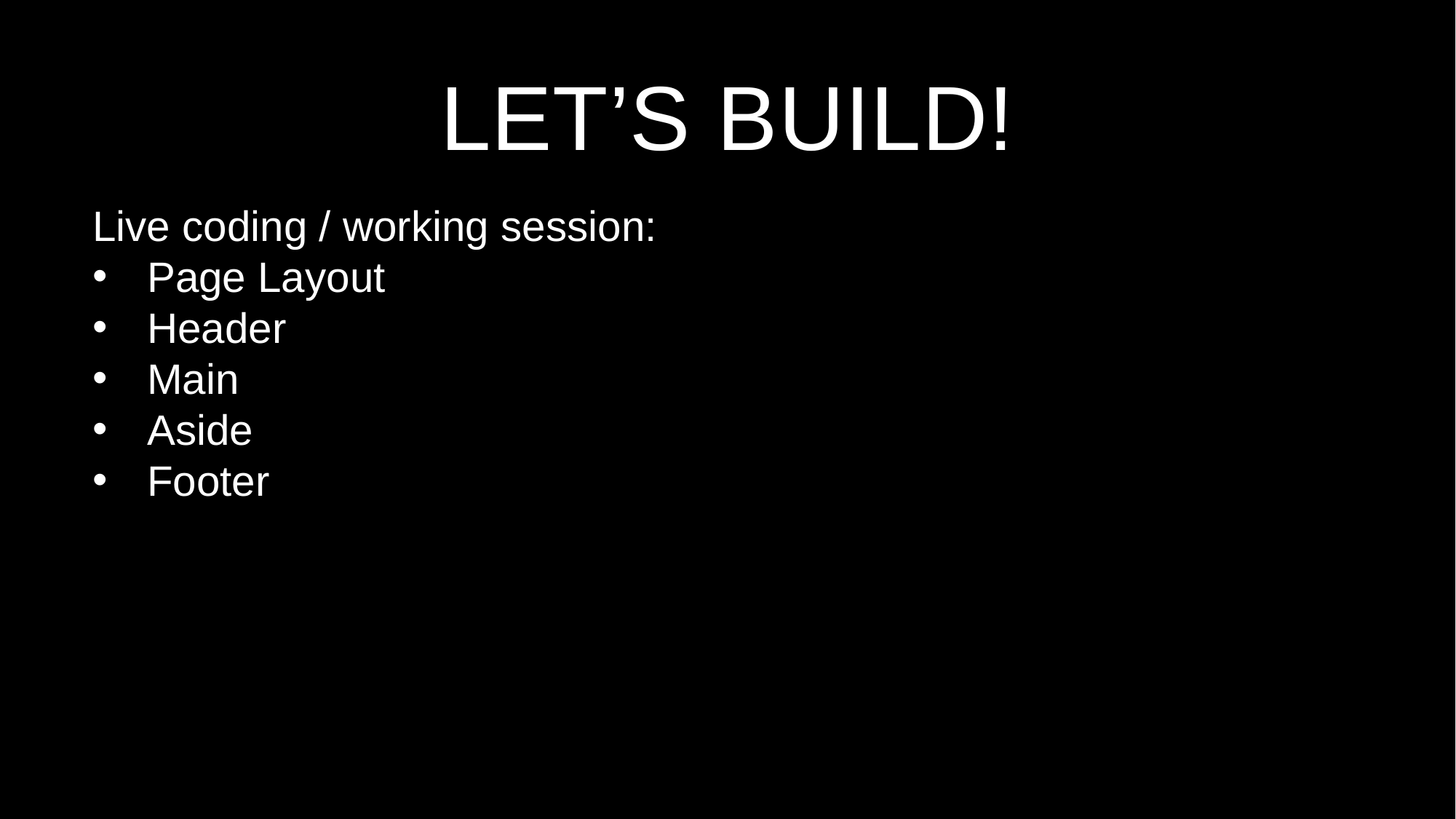

# Let’s build!
Live coding / working session:
Page Layout
Header
Main
Aside
Footer